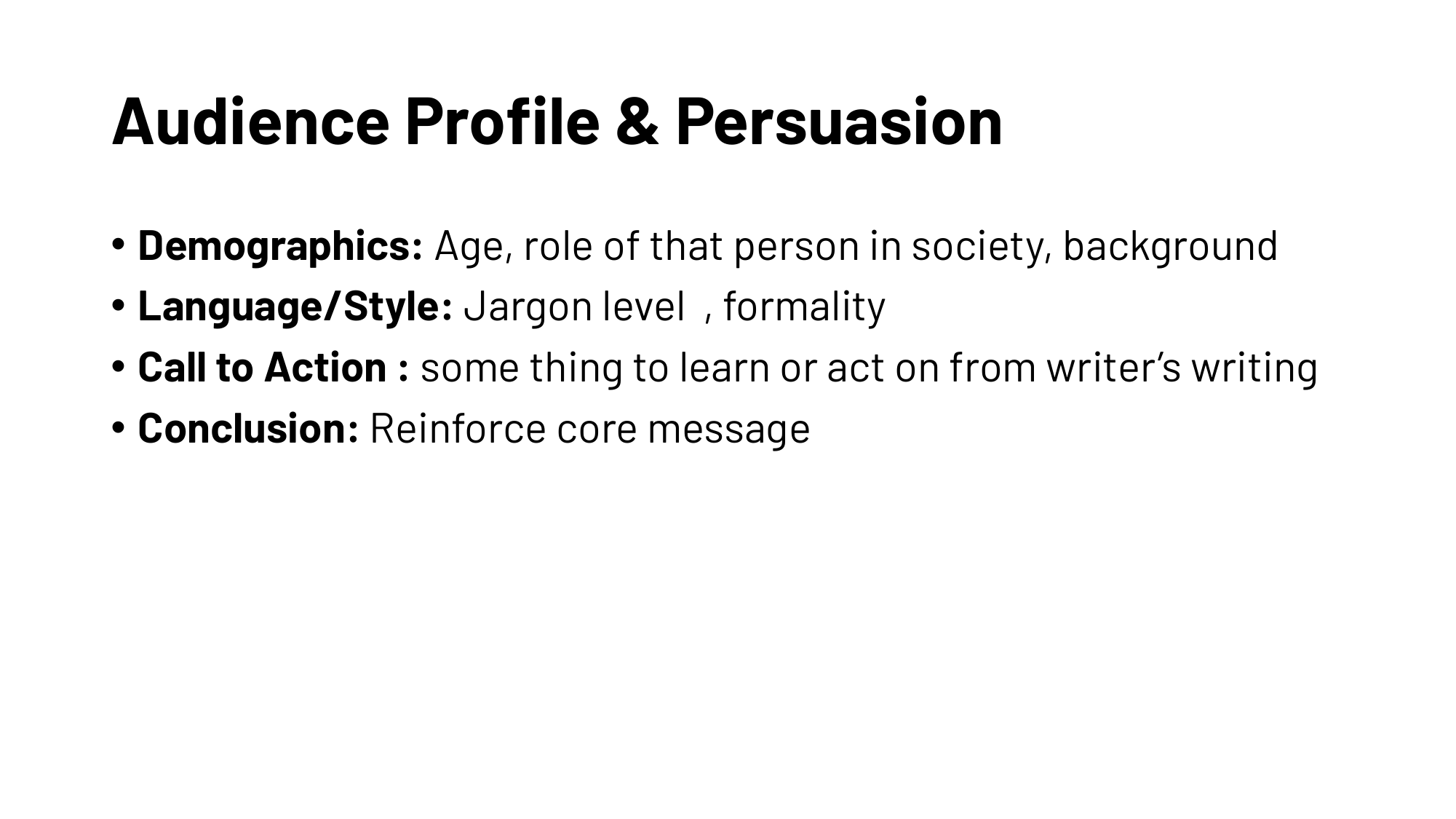

# Audience Profile & Persuasion
Demographics: Age, role of that person in society, background
Language/Style: Jargon level  , formality
Call to Action : some thing to learn or act on from writer’s writing
Conclusion: Reinforce core message